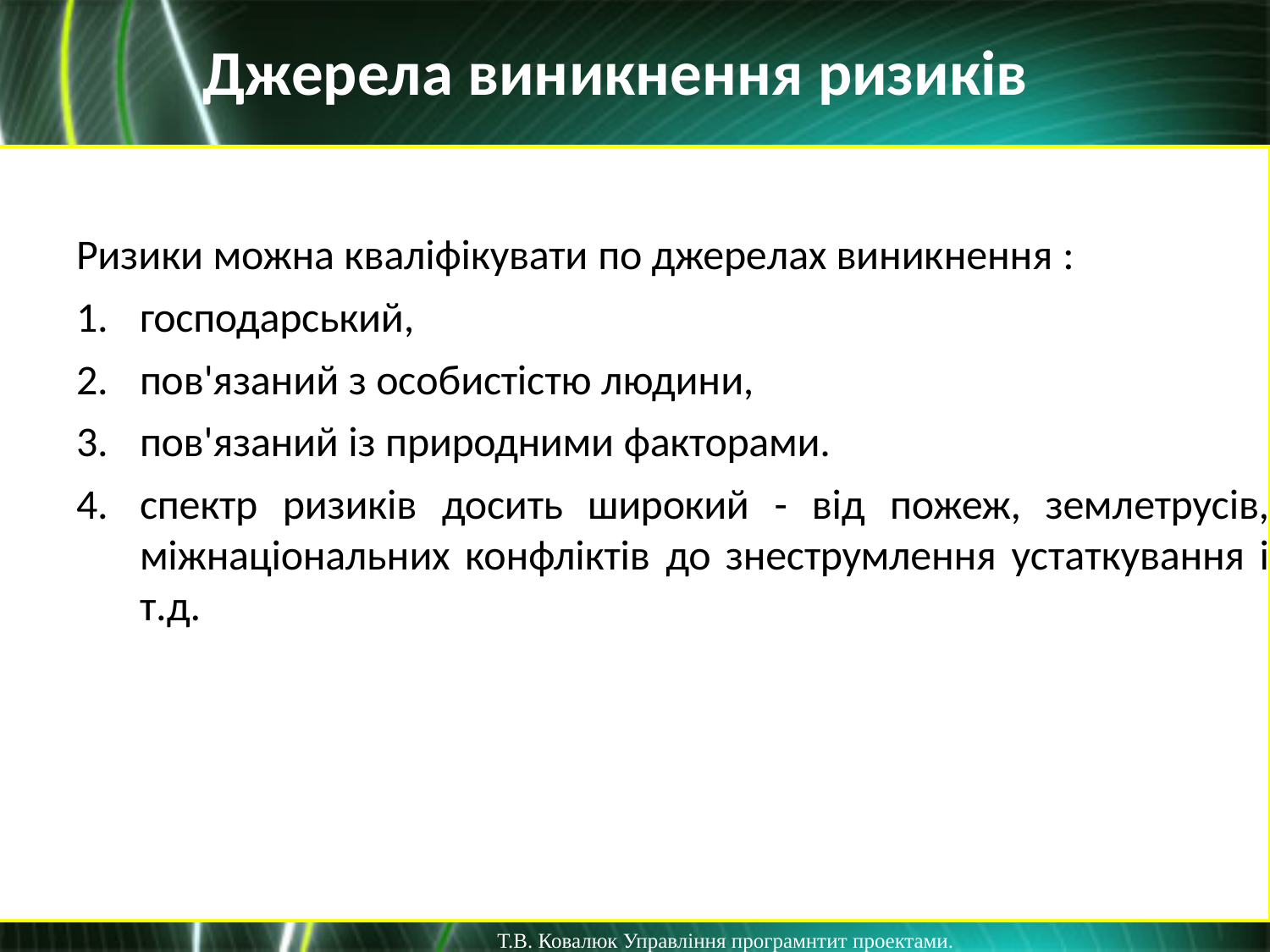

Джерела виникнення ризиків
Ризики можна кваліфікувати по джерелах виникнення :
господарський,
пов'язаний з особистістю людини,
пов'язаний із природними факторами.
спектр ризиків досить широкий - від пожеж, землетрусів, міжнаціональних конфліктів до знеструмлення устаткування і т.д.